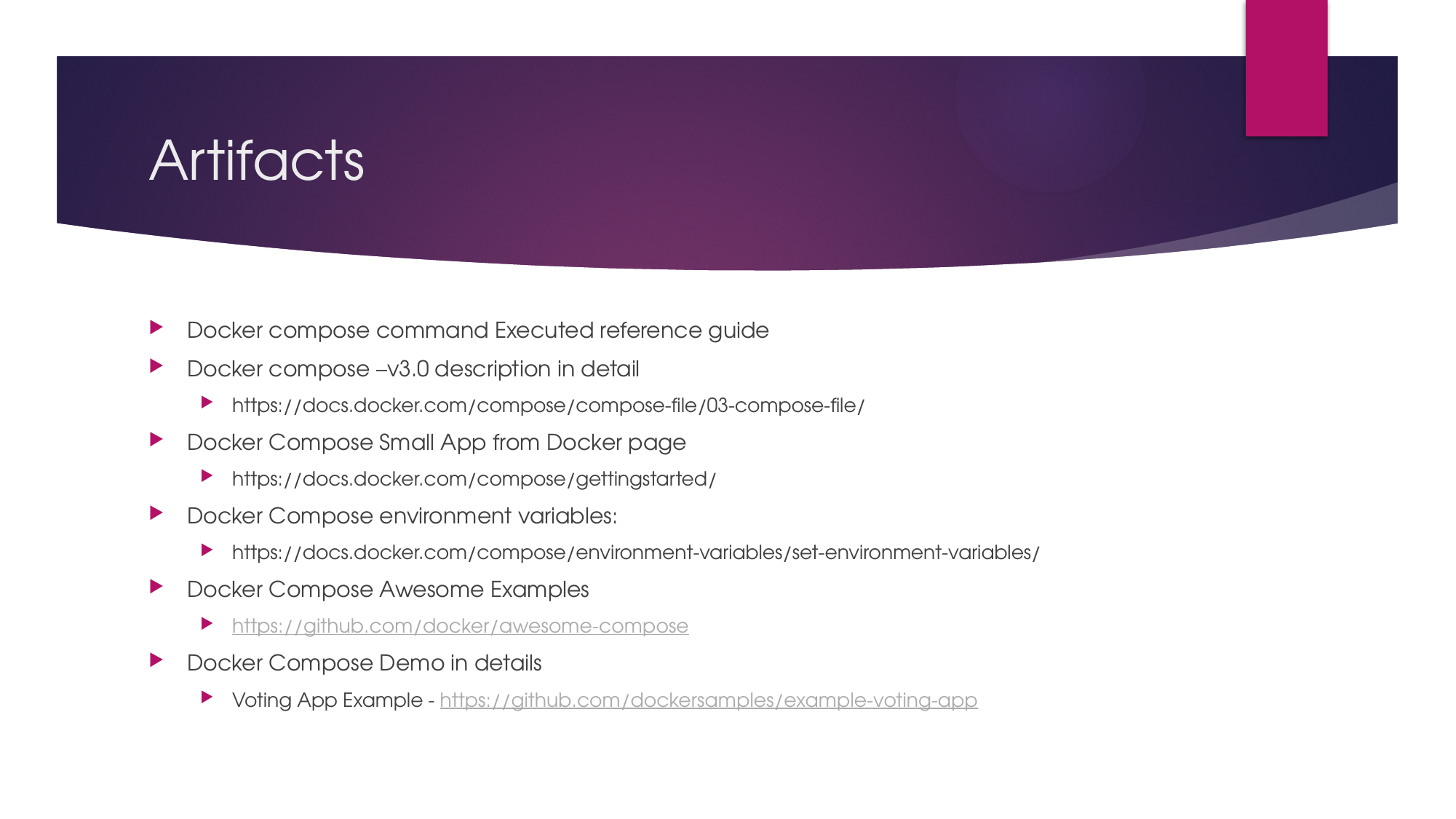

# Artifacts
Docker compose command Executed reference guide
Docker compose –v3.0 description in detail
https://docs.docker.com/compose/compose-file/03-compose-file/
Docker Compose Small App from Docker page
https://docs.docker.com/compose/gettingstarted/
Docker Compose environment variables:
https://docs.docker.com/compose/environment-variables/set-environment-variables/
Docker Compose Awesome Examples
https://github.com/docker/awesome-compose
Docker Compose Demo in details
Voting App Example - https://github.com/dockersamples/example-voting-app